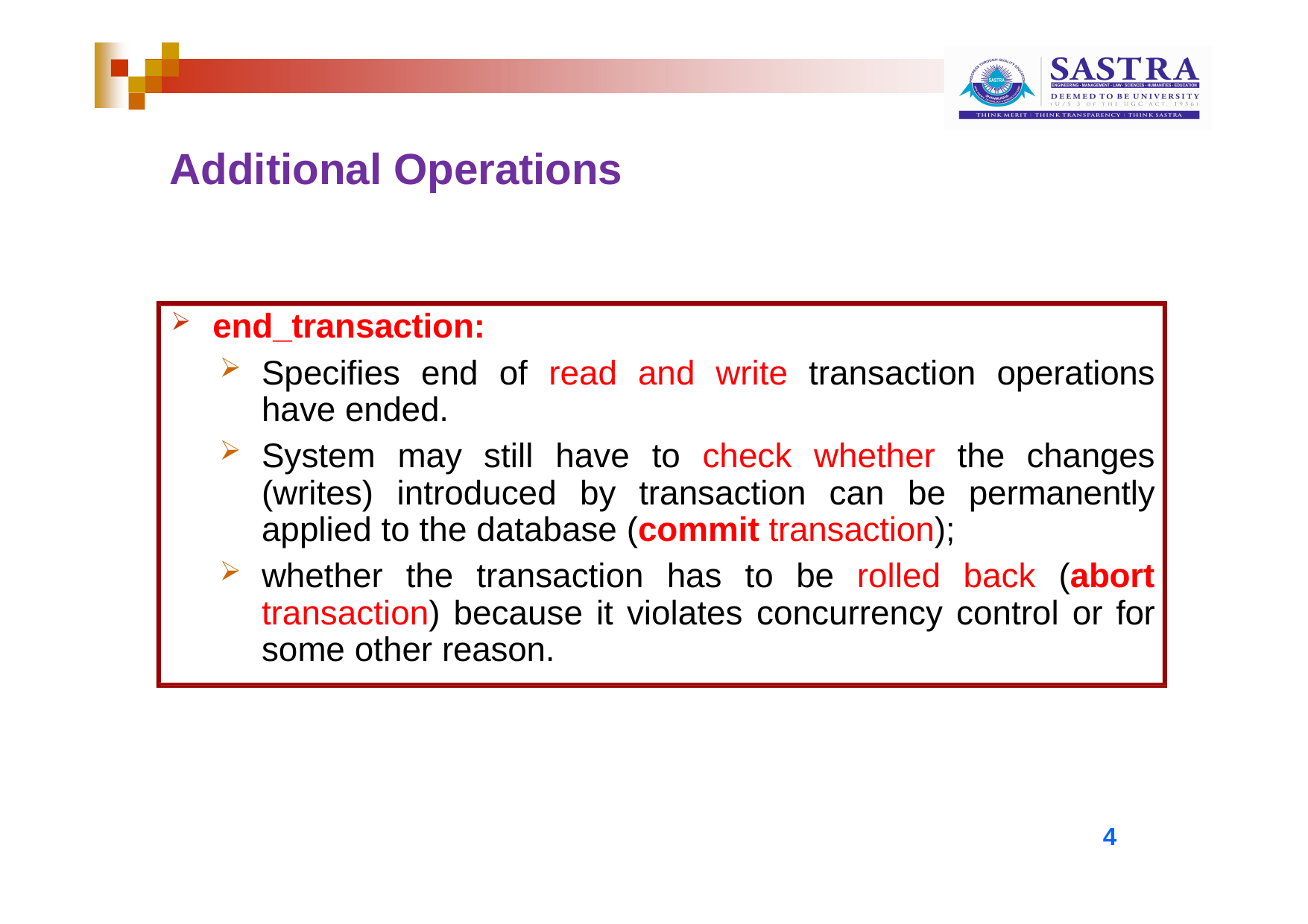

# Additional Operations
end_transaction:
Specifies  end  of  read  and  write  transaction  operations have ended.
System  may  still  have  to  check  whether  the  changes (writes)  introduced  by  transaction  can  be  permanently applied to the database (commit transaction);
whether  the  transaction  has  to  be  rolled  back  (abort transaction) because it violates concurrency control or for some other reason.

4